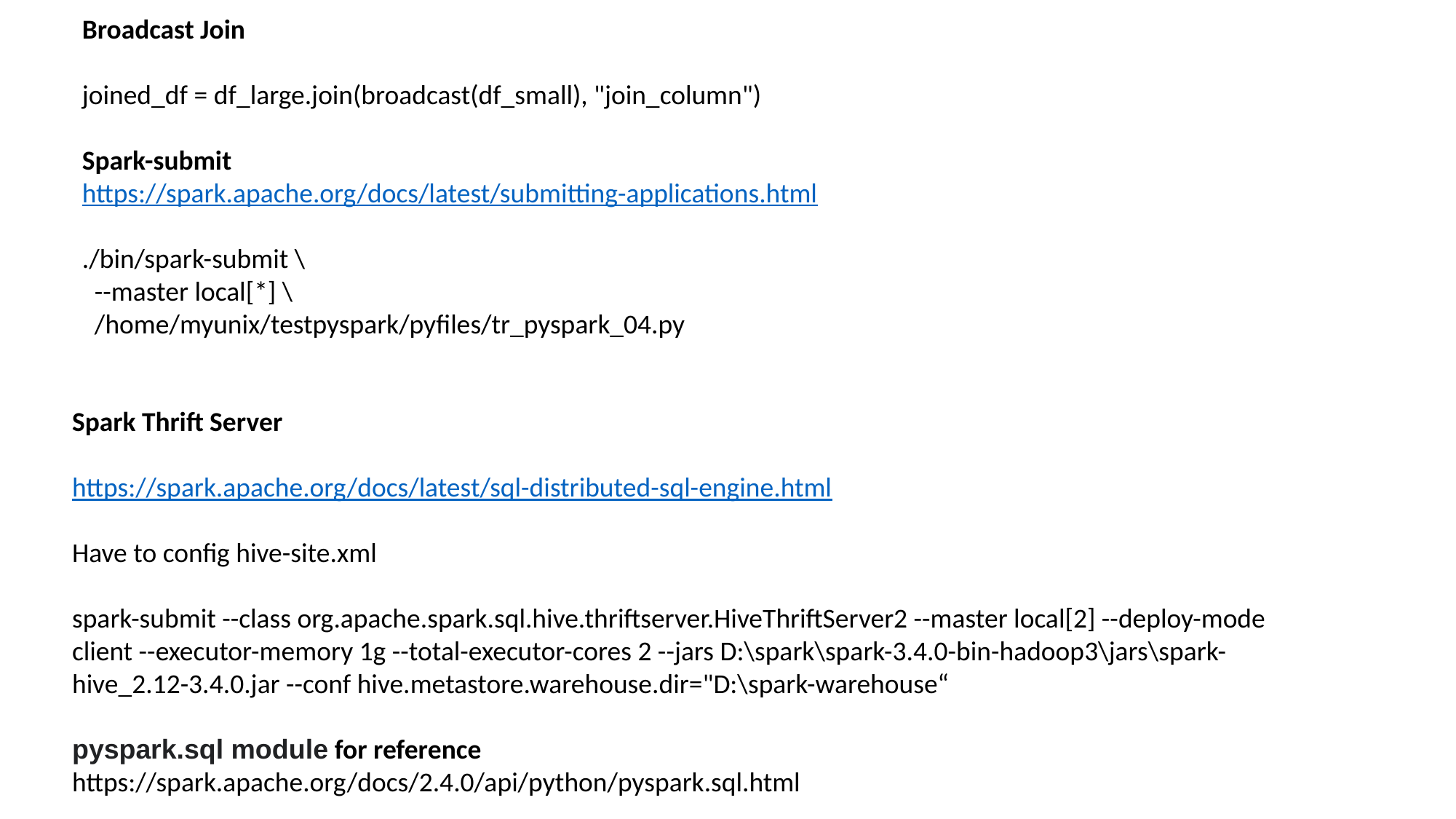

Broadcast Join

joined_df = df_large.join(broadcast(df_small), "join_column")

Spark-submit
https://spark.apache.org/docs/latest/submitting-applications.html

./bin/spark-submit \
  --master local[*] \
  /home/myunix/testpyspark/pyfiles/tr_pyspark_04.py

Spark Thrift Server

https://spark.apache.org/docs/latest/sql-distributed-sql-engine.html

Have to config hive-site.xml

spark-submit --class org.apache.spark.sql.hive.thriftserver.HiveThriftServer2 --master local[2] --deploy-mode client --executor-memory 1g --total-executor-cores 2 --jars D:\spark\spark-3.4.0-bin-hadoop3\jars\spark-hive_2.12-3.4.0.jar --conf hive.metastore.warehouse.dir="D:\spark-warehouse“

pyspark.sql module for reference
https://spark.apache.org/docs/2.4.0/api/python/pyspark.sql.html